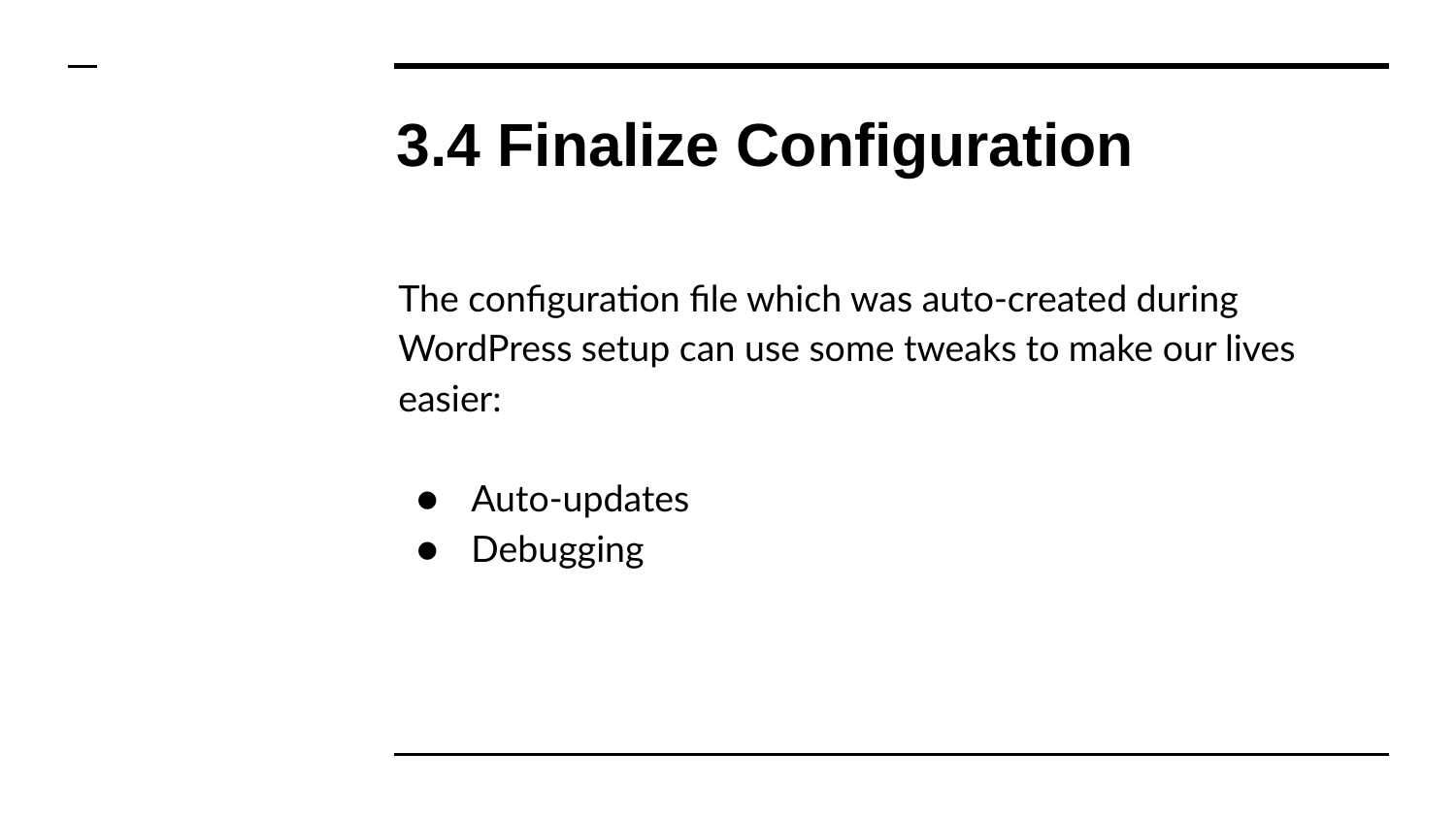

# 3.4 Finalize Configuration
The configuration file which was auto-created during WordPress setup can use some tweaks to make our lives easier:

Auto-updates
Debugging